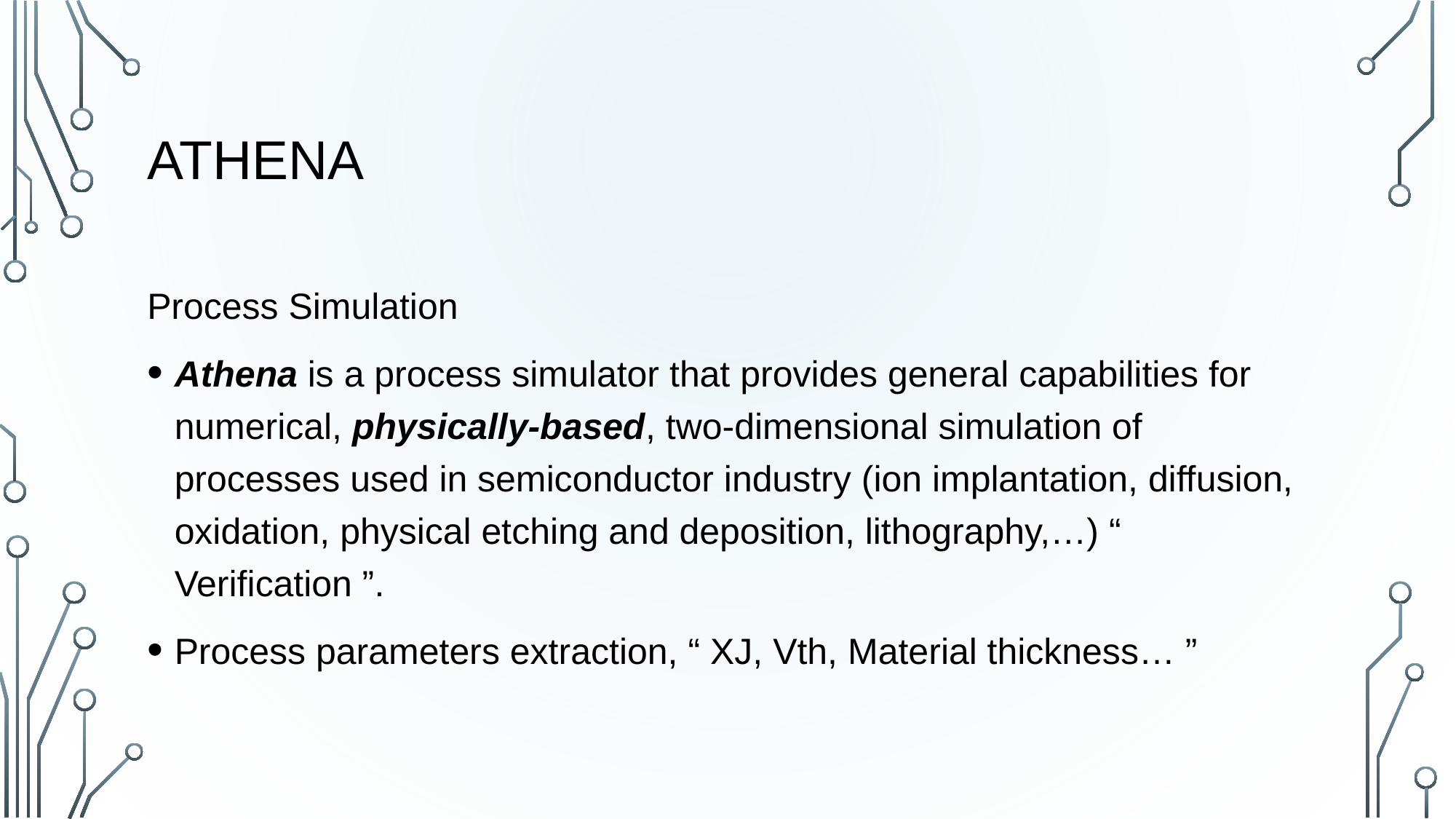

# Athena
Process Simulation
Athena is a process simulator that provides general capabilities for numerical, physically-based, two-dimensional simulation of processes used in semiconductor industry (ion implantation, diffusion, oxidation, physical etching and deposition, lithography,…) “ Verification ”.
Process parameters extraction, “ XJ, Vth, Material thickness… ”